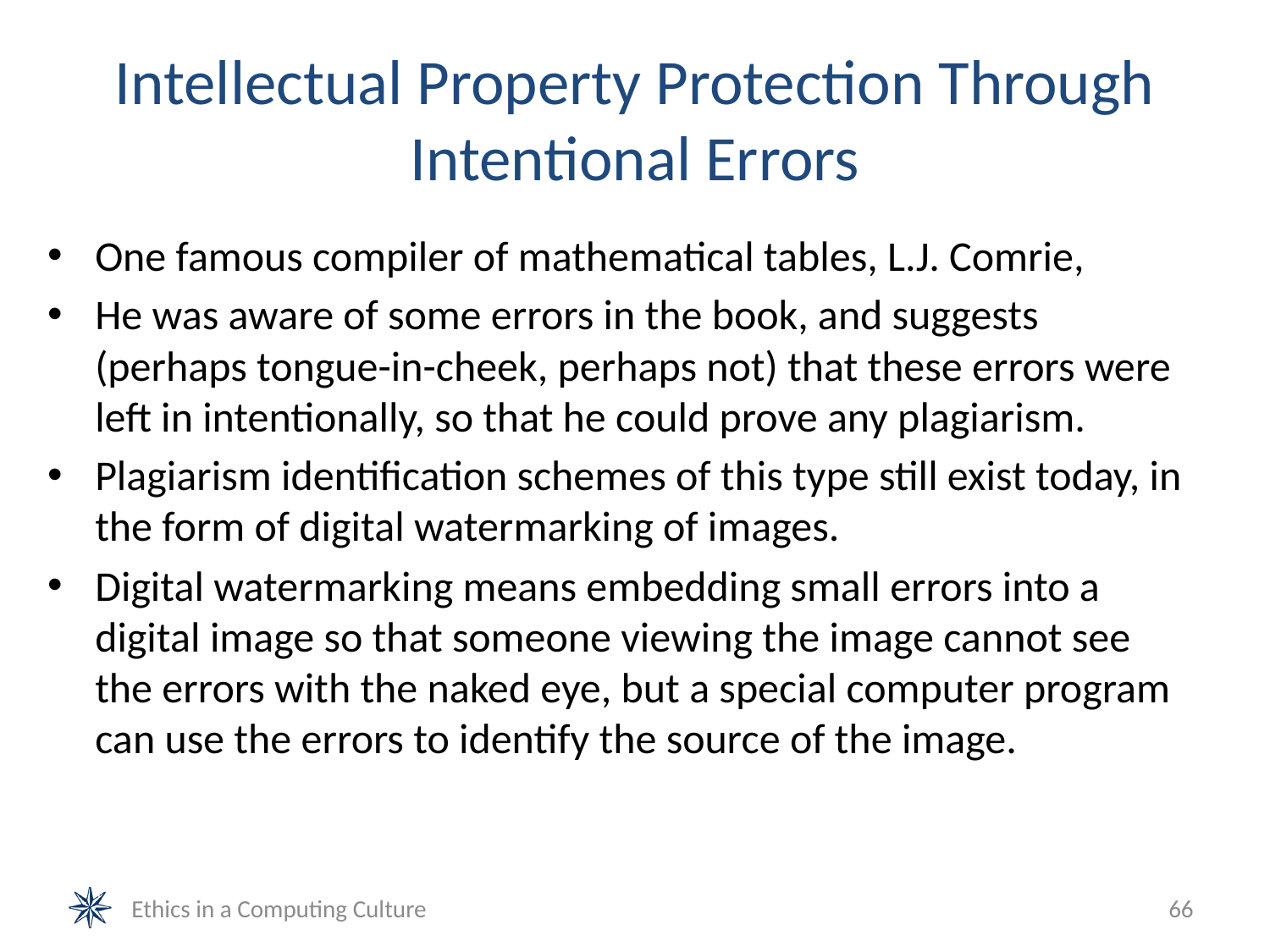

# Intellectual Property Protection Through Intentional Errors
One famous compiler of mathematical tables, L.J. Comrie,
He was aware of some errors in the book, and suggests (perhaps tongue-in-cheek, perhaps not) that these errors were left in intentionally, so that he could prove any plagiarism.
Plagiarism identification schemes of this type still exist today, in the form of digital watermarking of images.
Digital watermarking means embedding small errors into a digital image so that someone viewing the image cannot see the errors with the naked eye, but a special computer program can use the errors to identify the source of the image.
Ethics in a Computing Culture
66